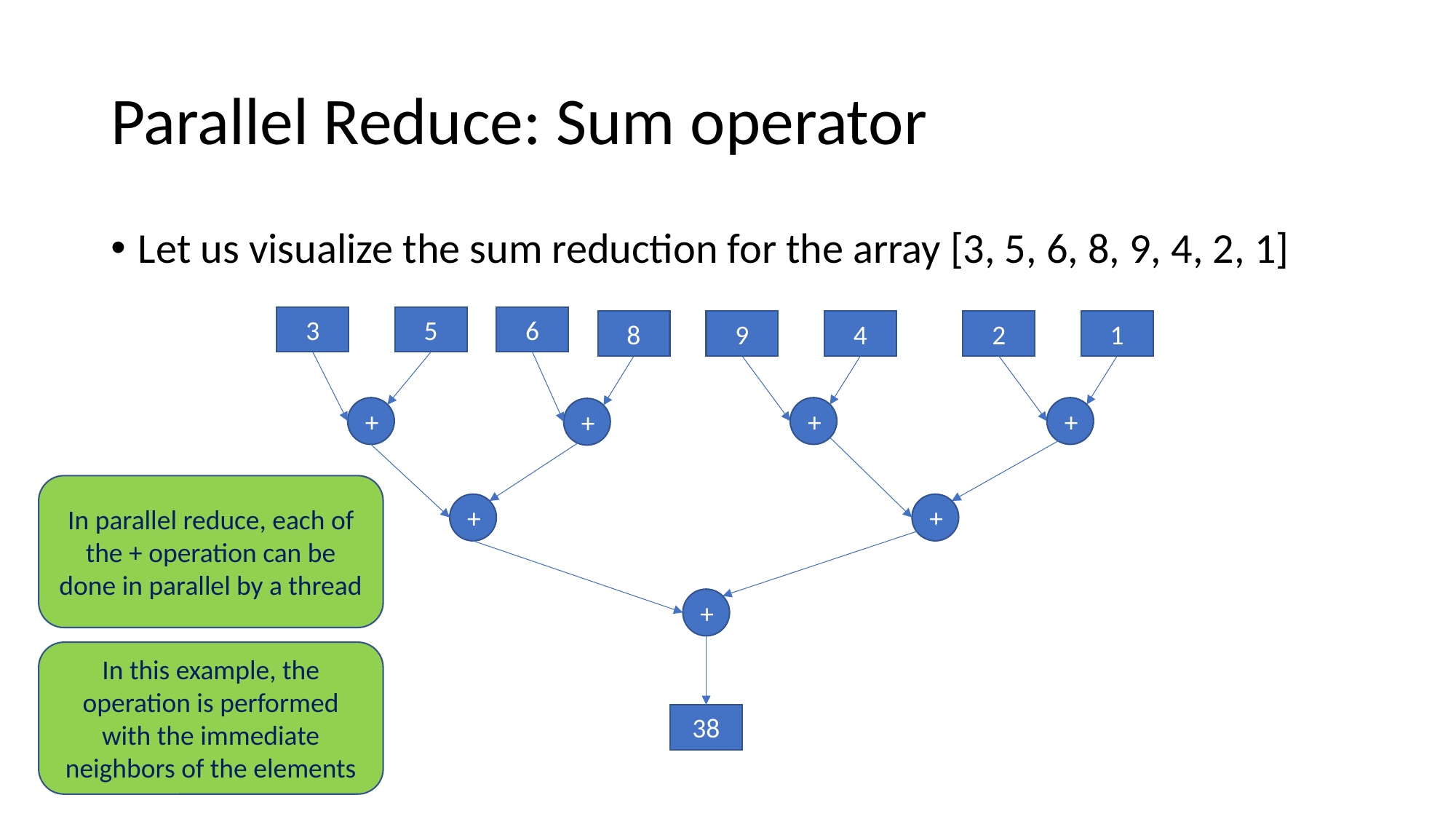

# Parallel Reduce: Sum operator
Let us visualize the sum reduction for the array [3, 5, 6, 8, 9, 4, 2, 1]
3
5
6
8
9
4
2
1
+
+
+
+
In parallel reduce, each of the + operation can be done in parallel by a thread
+
+
+
In this example, the operation is performed with the immediate neighbors of the elements
38